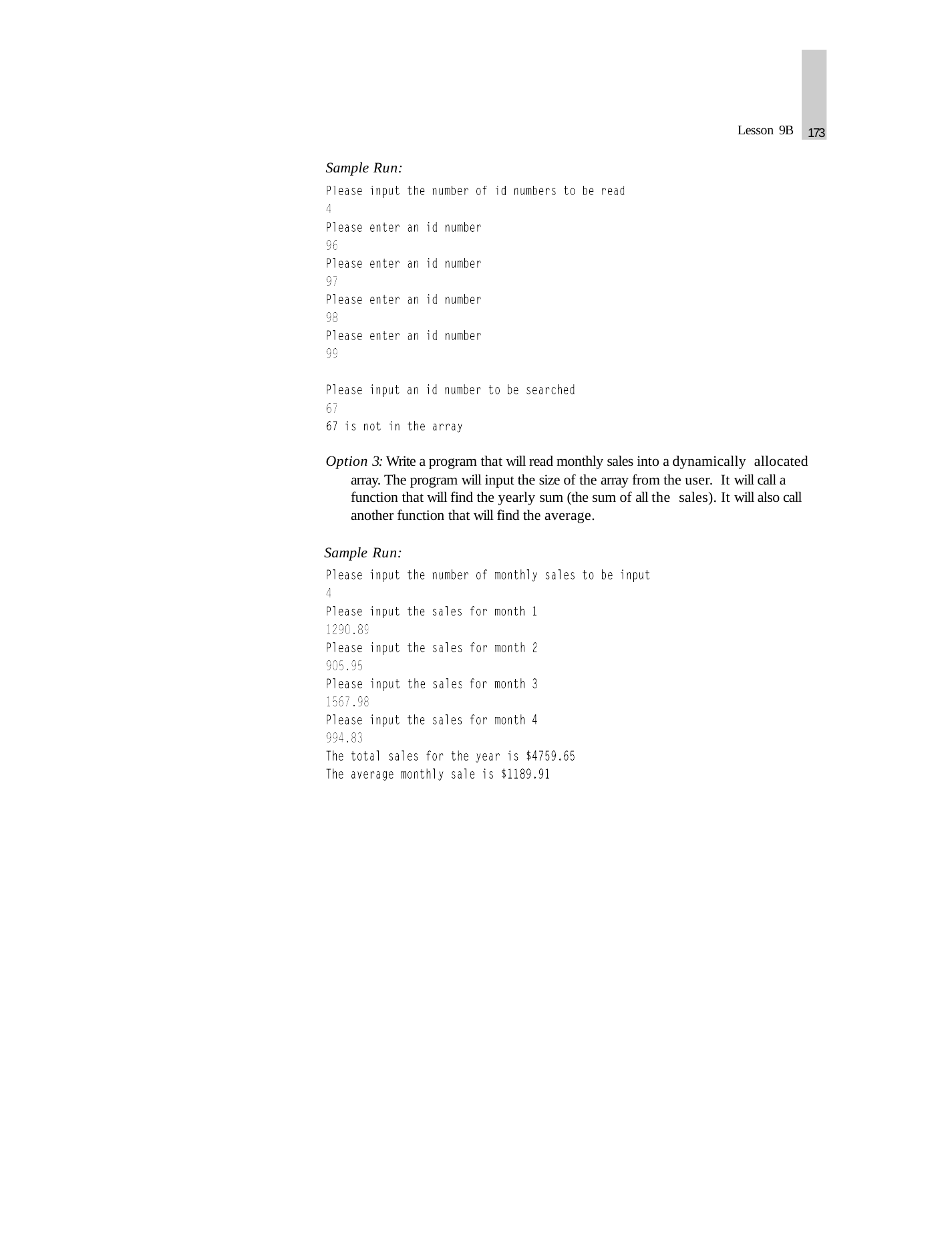

173
Lesson 9B
Sample Run:

Option 3: Write a program that will read monthly sales into a dynamically  allocated array. The program will input the size of the array from the user.  It will call a function that will find the yearly sum (the sum of all the  sales). It will also call another function that will find the average.

Sample Run: